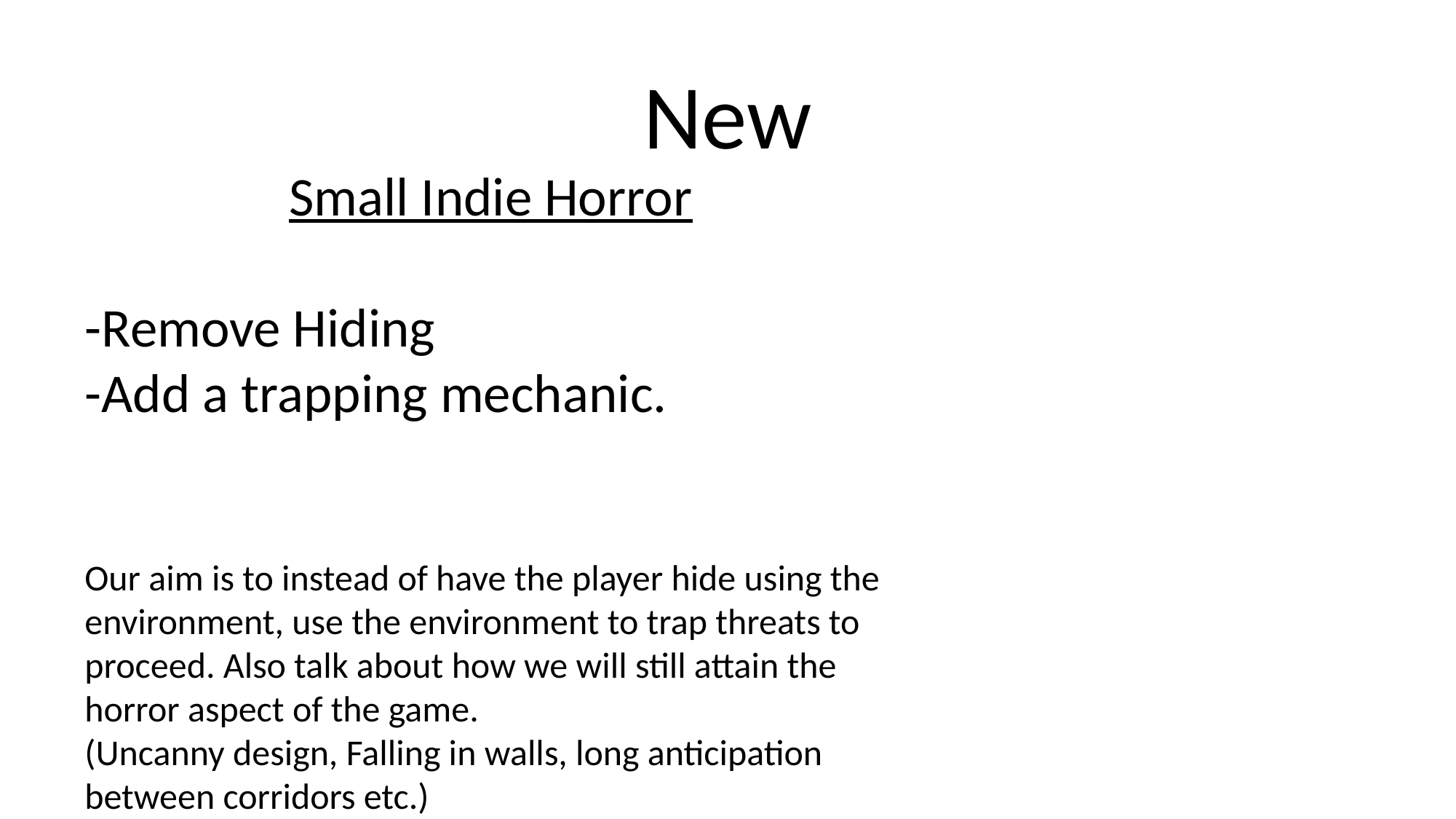

New
Small Indie Horror

-Remove Hiding
-Add a trapping mechanic.

Our aim is to instead of have the player hide using the environment, use the environment to trap threats to proceed. Also talk about how we will still attain the horror aspect of the game.
(Uncanny design, Falling in walls, long anticipation between corridors etc.)